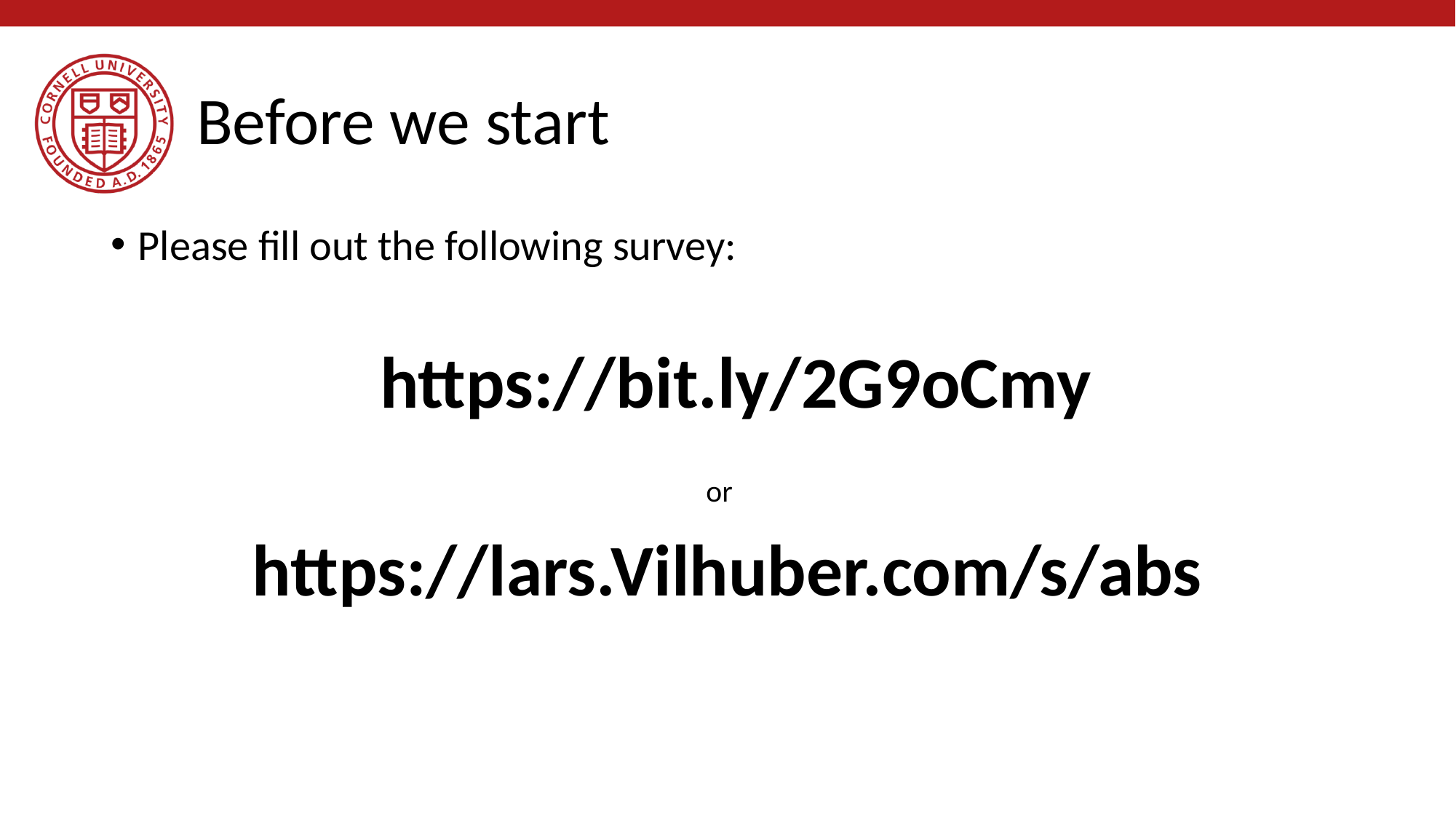

# Before we start
Please fill out the following survey:

 https://bit.ly/2G9oCmy
or
https://lars.Vilhuber.com/s/abs